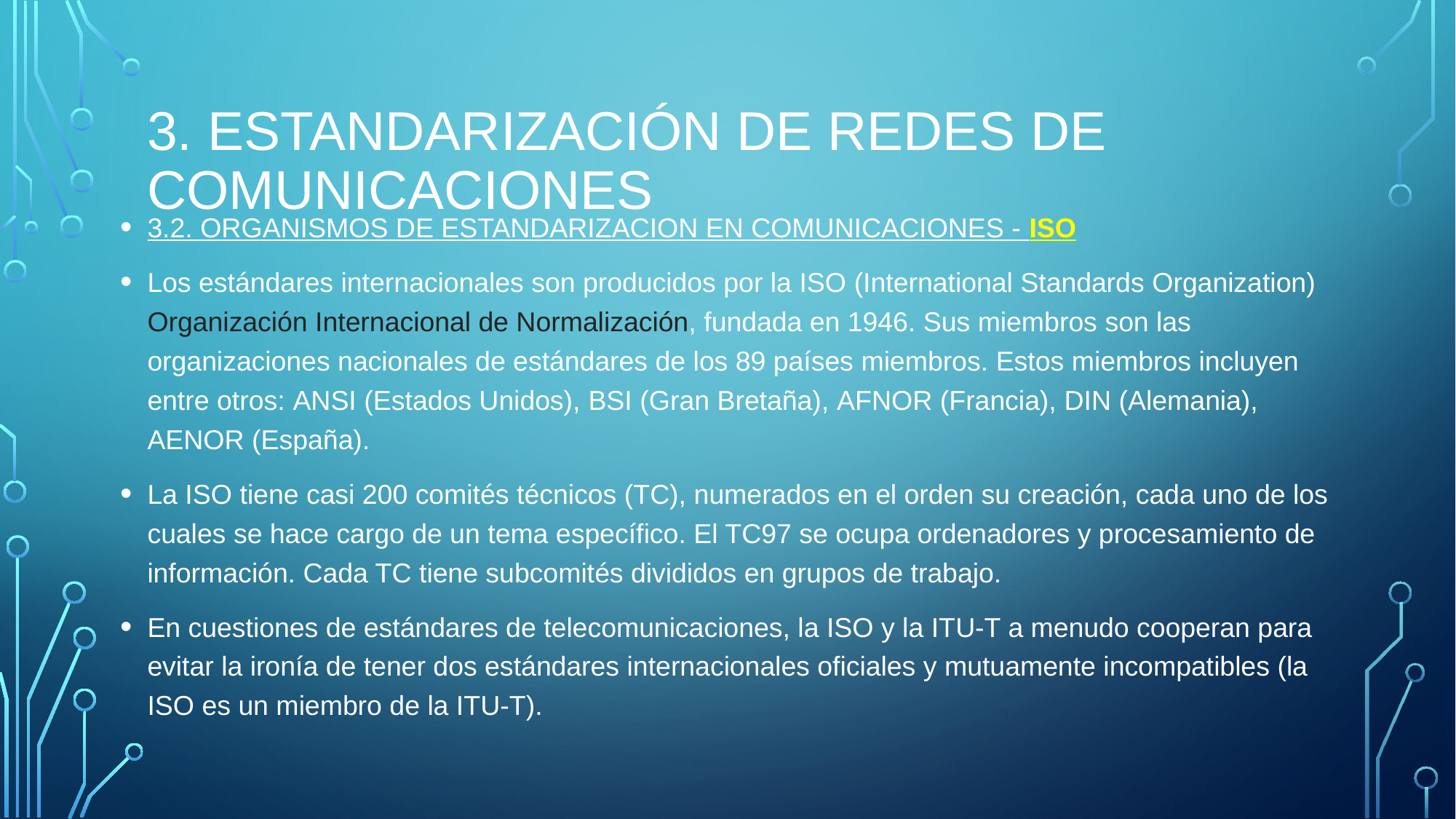

# 3. Estandarización de Redes de comunicaciones
3.2. ORGANISMOS DE ESTANDARIZACION EN COMUNICACIONES - ISO
Los estándares internacionales son producidos por la ISO (International Standards Organization) Organización Internacional de Normalización, fundada en 1946. Sus miembros son las organizaciones nacionales de estándares de los 89 países miembros. Estos miembros incluyen entre otros: ANSI (Estados Unidos), BSI (Gran Bretaña), AFNOR (Francia), DIN (Alemania), AENOR (España).
La ISO tiene casi 200 comités técnicos (TC), numerados en el orden su creación, cada uno de los cuales se hace cargo de un tema específico. El TC97 se ocupa ordenadores y procesamiento de información. Cada TC tiene subcomités divididos en grupos de trabajo.
En cuestiones de estándares de telecomunicaciones, la ISO y la ITU-T a menudo cooperan para evitar la ironía de tener dos estándares internacionales oficiales y mutuamente incompatibles (la ISO es un miembro de la ITU-T).